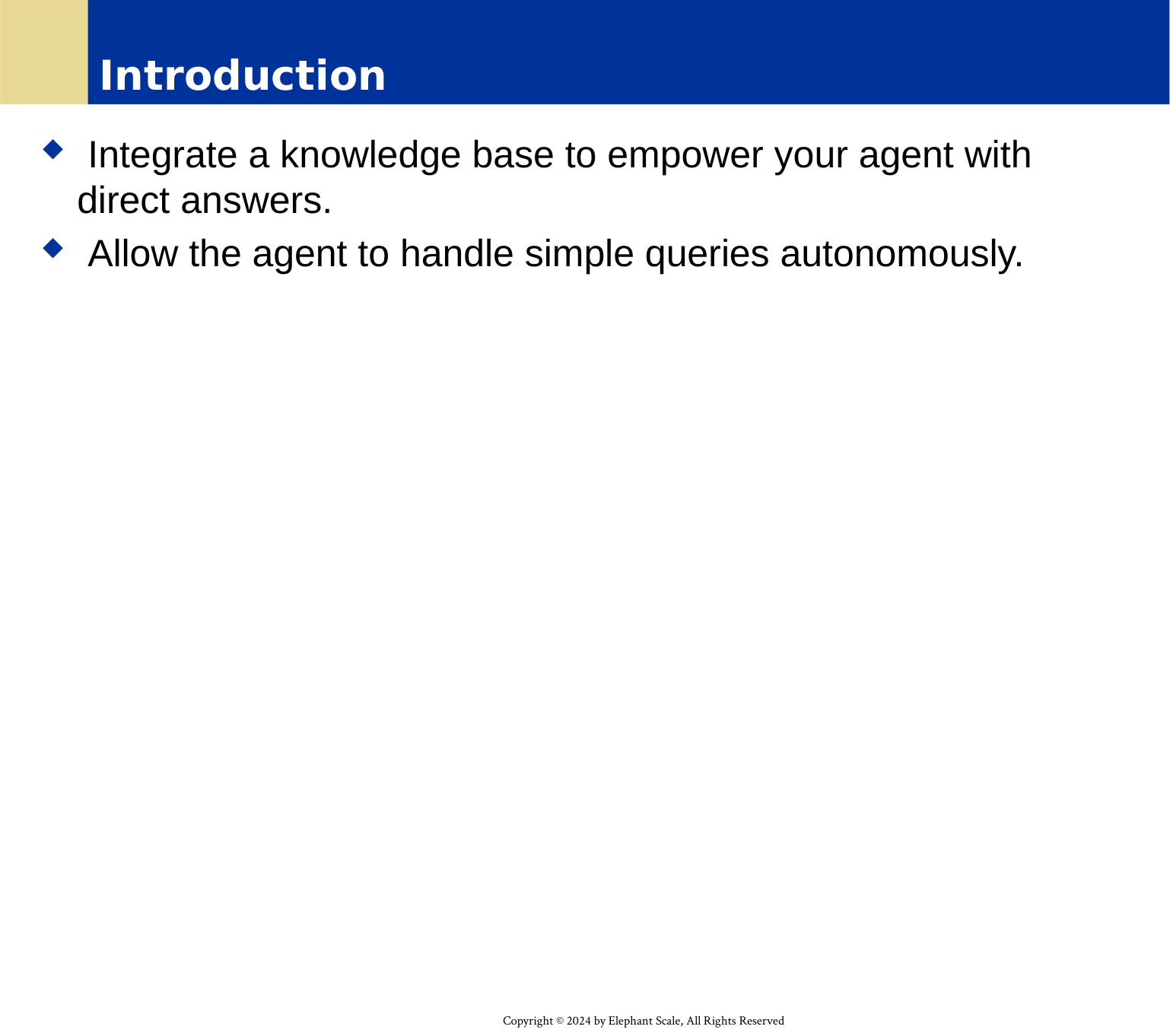

# Introduction
 Integrate a knowledge base to empower your agent with direct answers.
 Allow the agent to handle simple queries autonomously.
Copyright © 2024 by Elephant Scale, All Rights Reserved